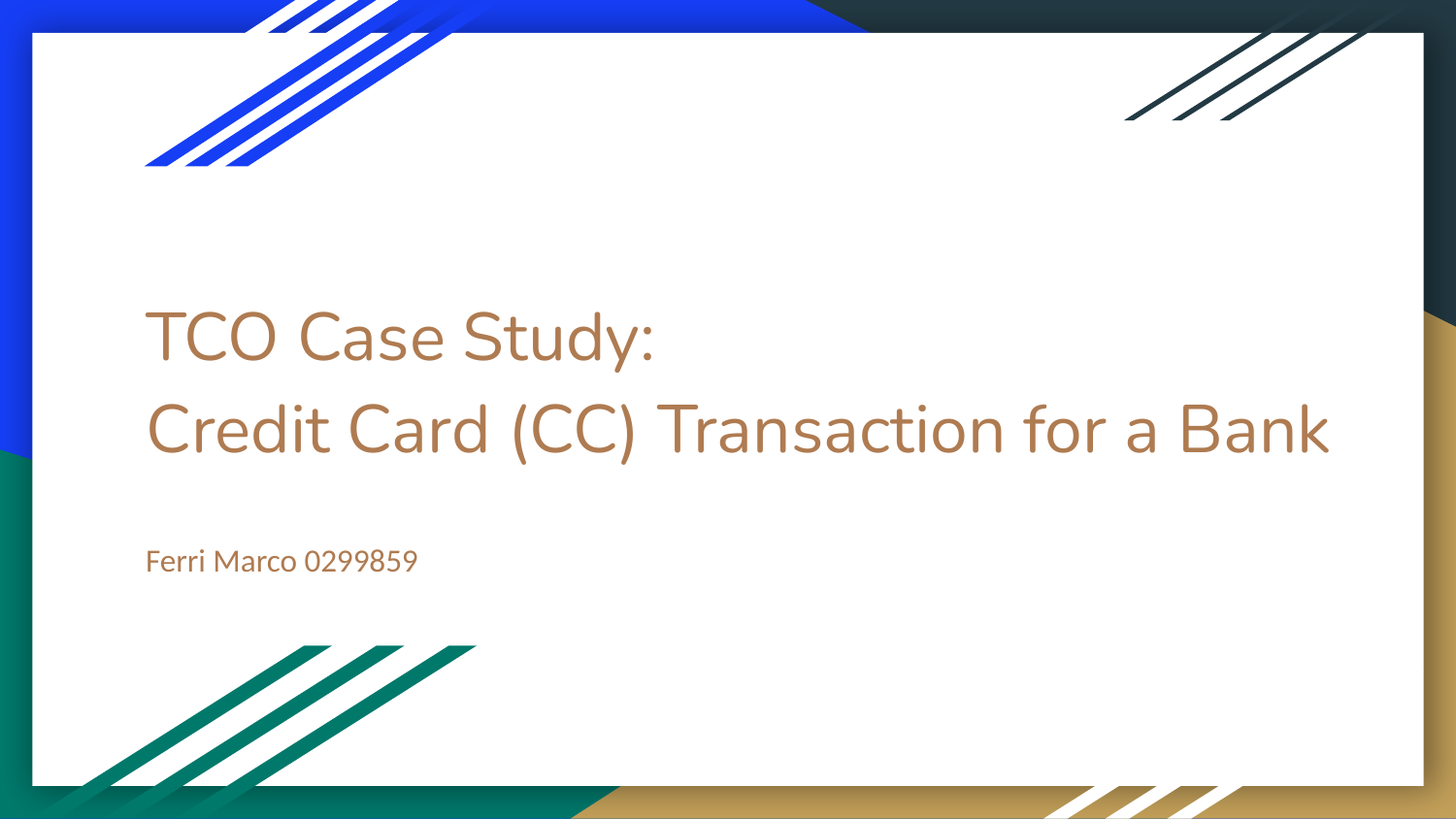

# TCO Case Study:
Credit Card (CC) Transaction for a Bank
Ferri Marco 0299859